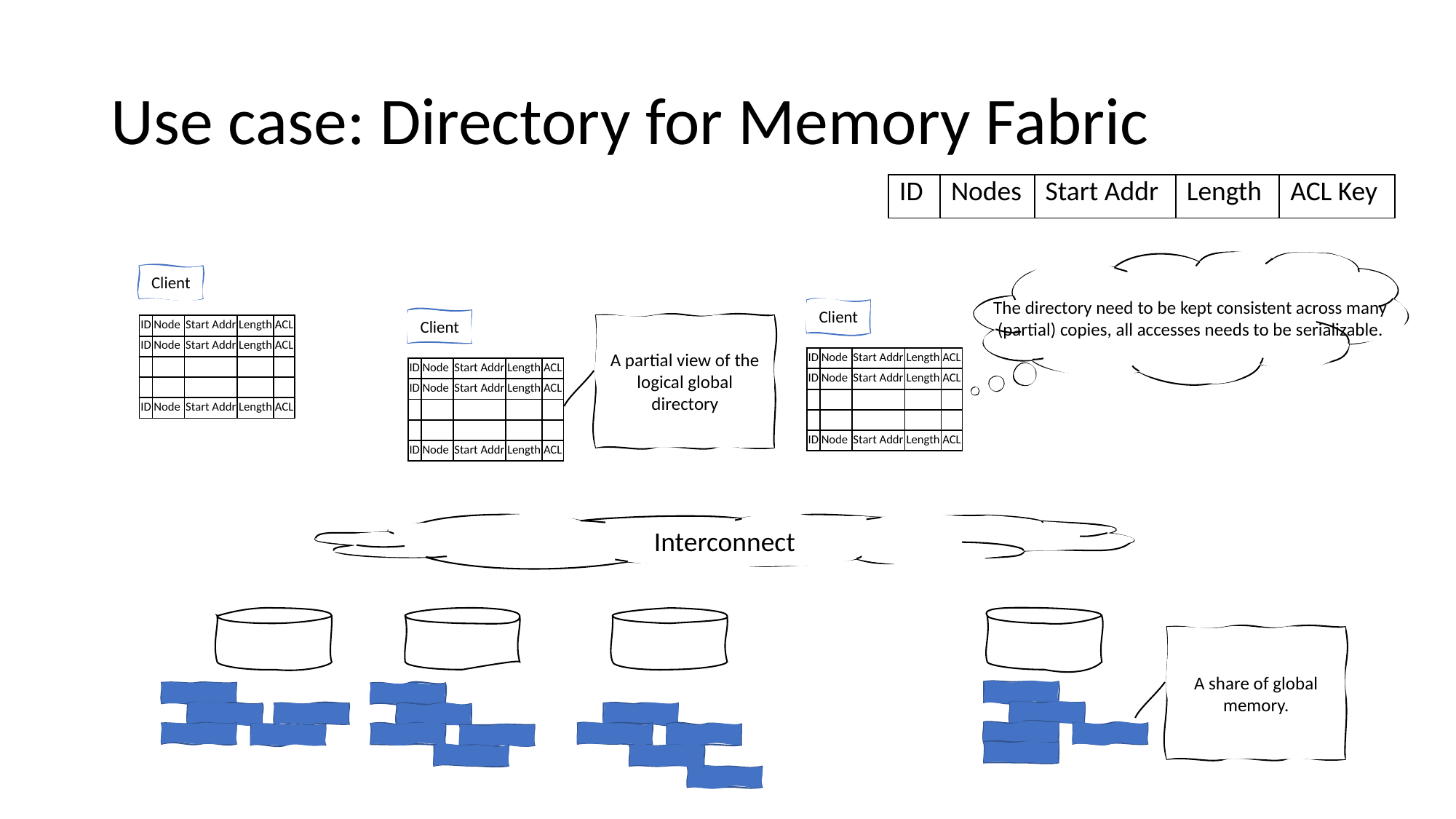

# Use case: Directory for Memory Fabric
| ID | Nodes | Start Addr | Length | ACL Key |
| --- | --- | --- | --- | --- |
The directory need to be kept consistent across many (partial) copies, all accesses needs to be serializable.
Client
Client
Client
| ID | Node | Start Addr | Length | ACL |
| --- | --- | --- | --- | --- |
| ID | Node | Start Addr | Length | ACL |
| --- | --- | --- | --- | --- |
|  |  |  |  |  |
| --- | --- | --- | --- | --- |
|  |  |  |  |  |
| --- | --- | --- | --- | --- |
| ID | Node | Start Addr | Length | ACL |
| --- | --- | --- | --- | --- |
A partial view of the logical global directory
| ID | Node | Start Addr | Length | ACL |
| --- | --- | --- | --- | --- |
| ID | Node | Start Addr | Length | ACL |
| --- | --- | --- | --- | --- |
|  |  |  |  |  |
| --- | --- | --- | --- | --- |
|  |  |  |  |  |
| --- | --- | --- | --- | --- |
| ID | Node | Start Addr | Length | ACL |
| --- | --- | --- | --- | --- |
| ID | Node | Start Addr | Length | ACL |
| --- | --- | --- | --- | --- |
| ID | Node | Start Addr | Length | ACL |
| --- | --- | --- | --- | --- |
|  |  |  |  |  |
| --- | --- | --- | --- | --- |
|  |  |  |  |  |
| --- | --- | --- | --- | --- |
| ID | Node | Start Addr | Length | ACL |
| --- | --- | --- | --- | --- |
Interconnect

A share of global memory.